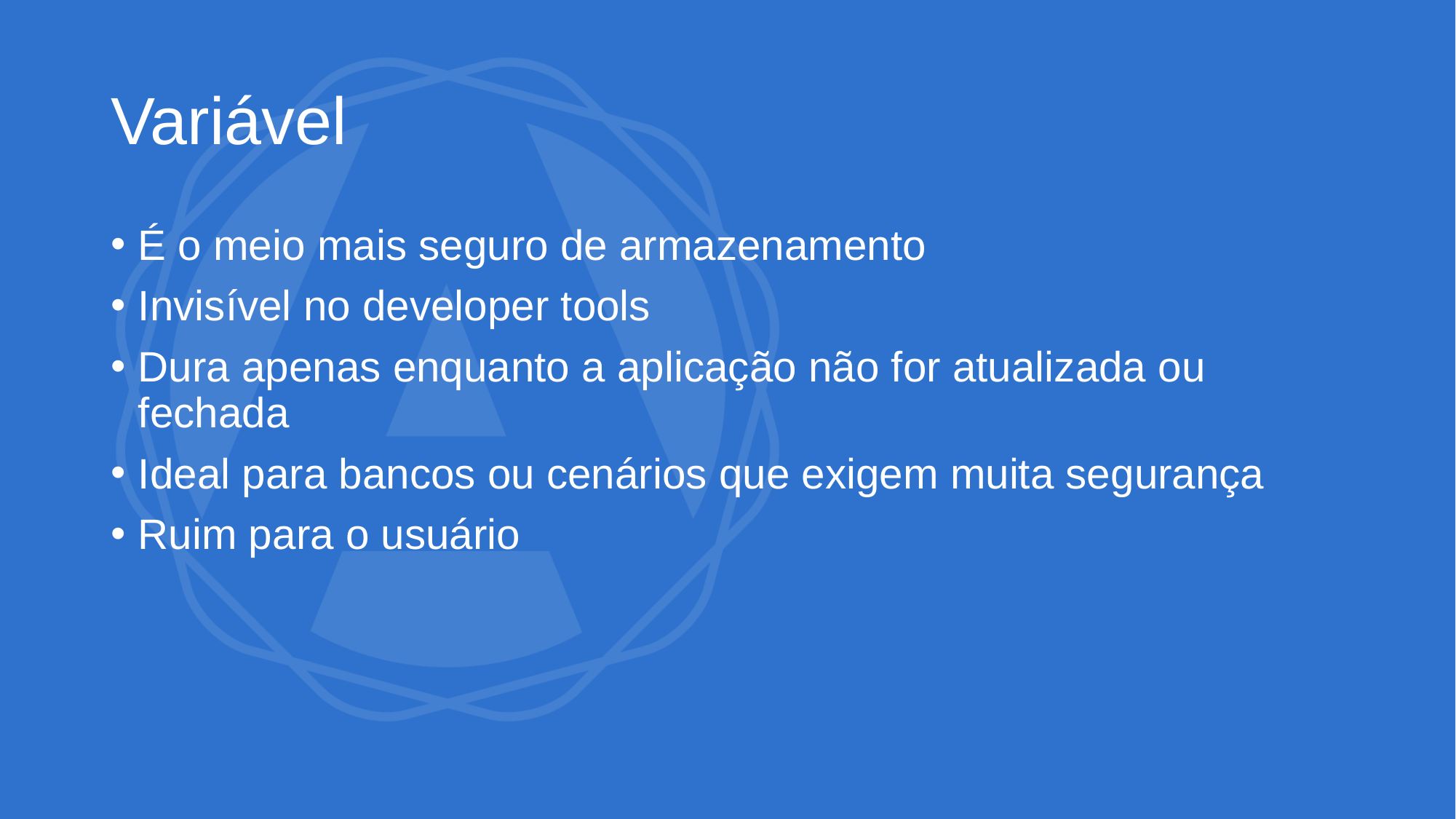

# Variável
É o meio mais seguro de armazenamento
Invisível no developer tools
Dura apenas enquanto a aplicação não for atualizada ou fechada
Ideal para bancos ou cenários que exigem muita segurança
Ruim para o usuário